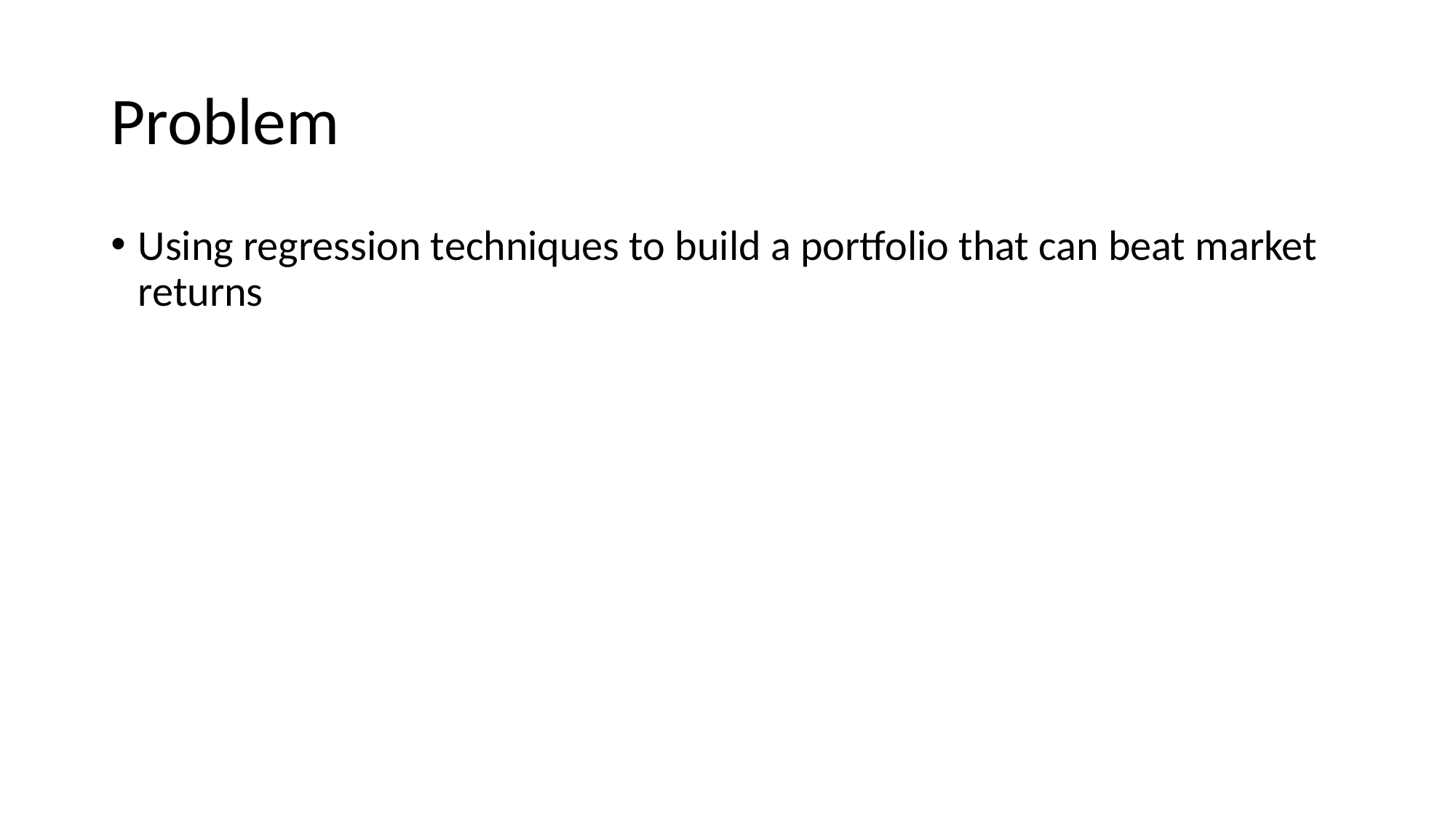

# Problem
Using regression techniques to build a portfolio that can beat market returns